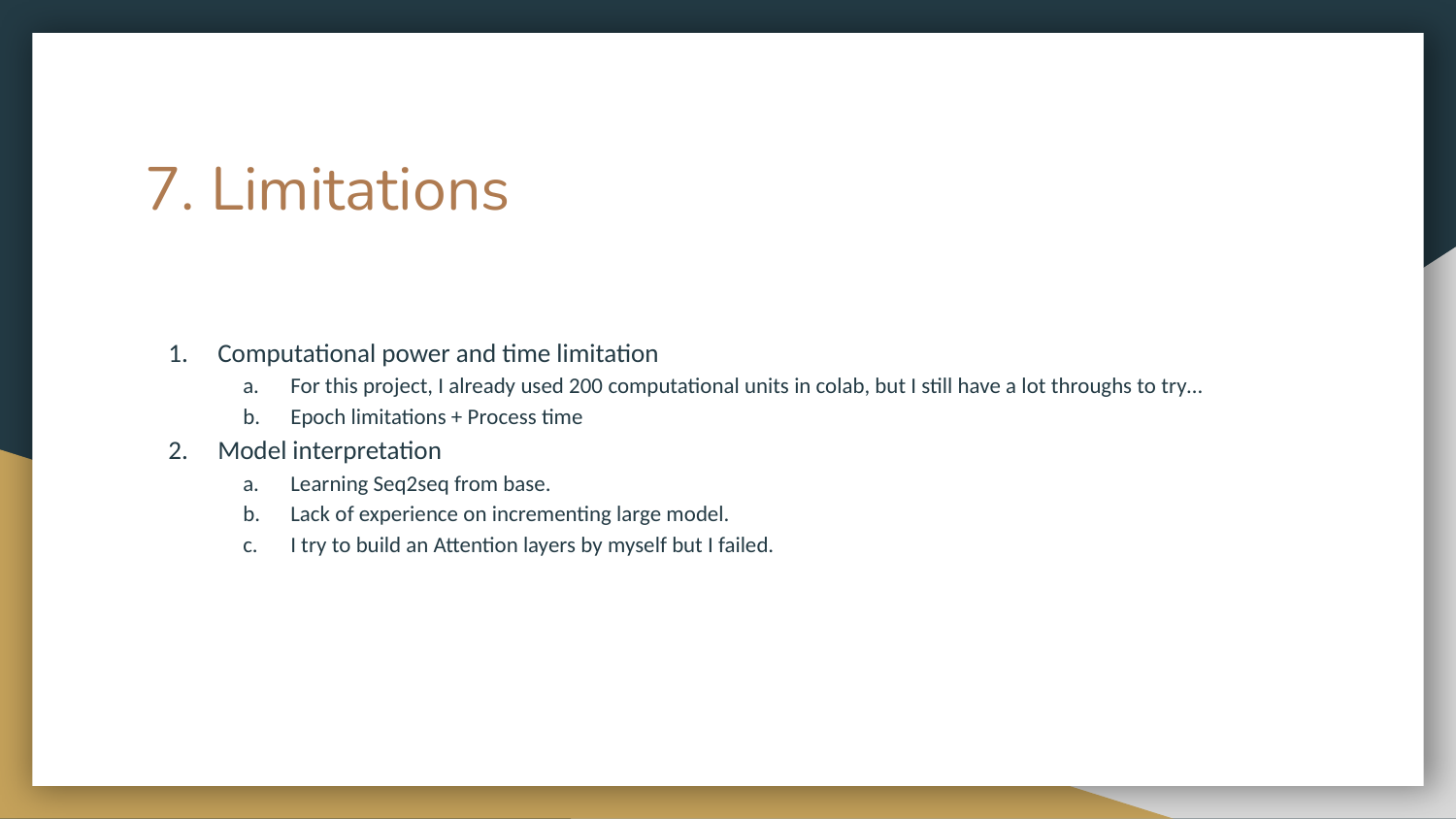

# 7. Limitations
Computational power and time limitation
For this project, I already used 200 computational units in colab, but I still have a lot throughs to try…
Epoch limitations + Process time
Model interpretation
Learning Seq2seq from base.
Lack of experience on incrementing large model.
I try to build an Attention layers by myself but I failed.